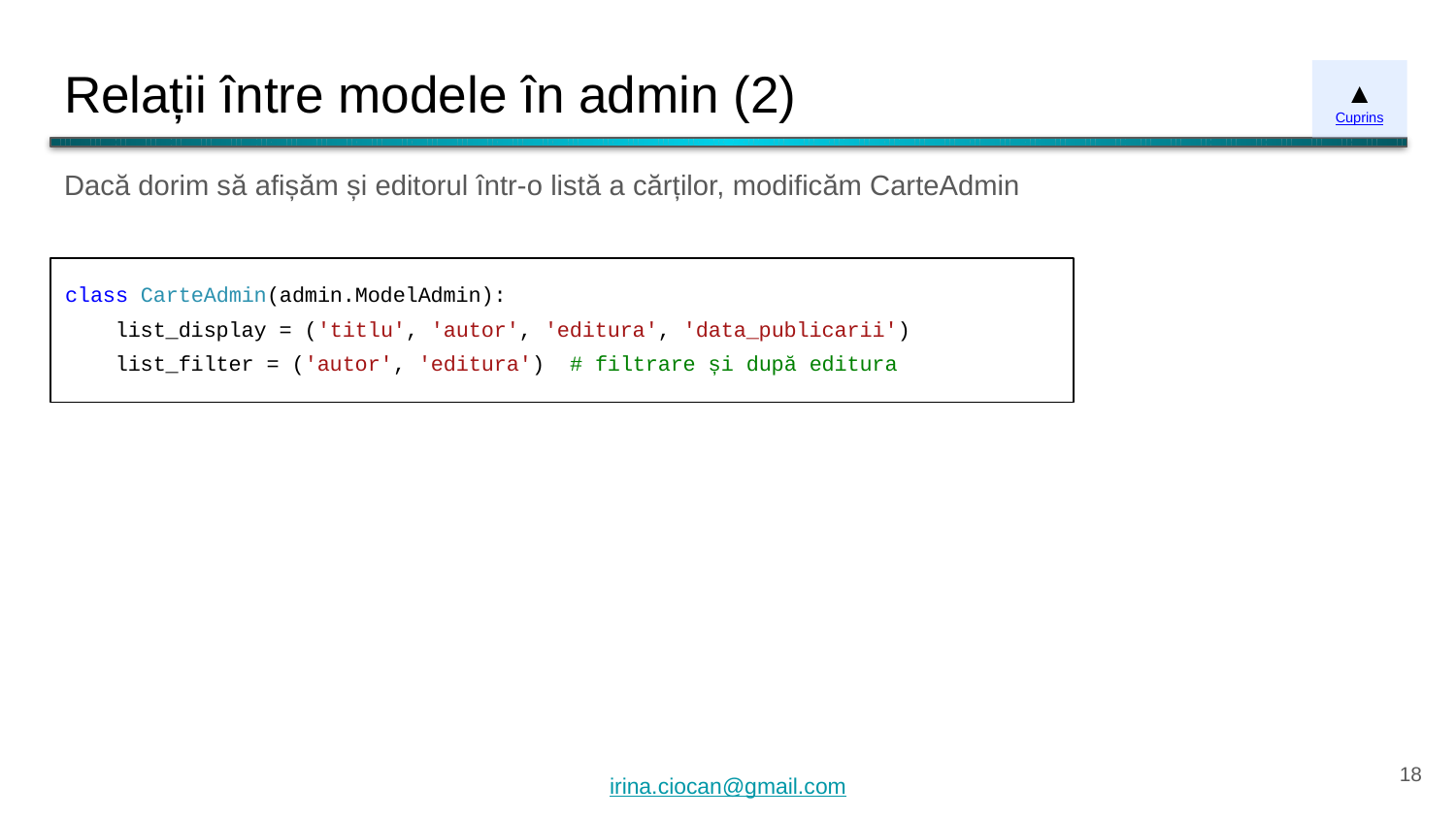

# Relații între modele în admin (2)
▲
Cuprins

Dacă dorim să afișăm și editorul într-o listă a cărților, modificăm CarteAdmin
class CarteAdmin(admin.ModelAdmin):
    list_display = ('titlu', 'autor', 'editura', 'data_publicarii')
    list_filter = ('autor', 'editura')  # filtrare și după editura

18
irina.ciocan@gmail.com